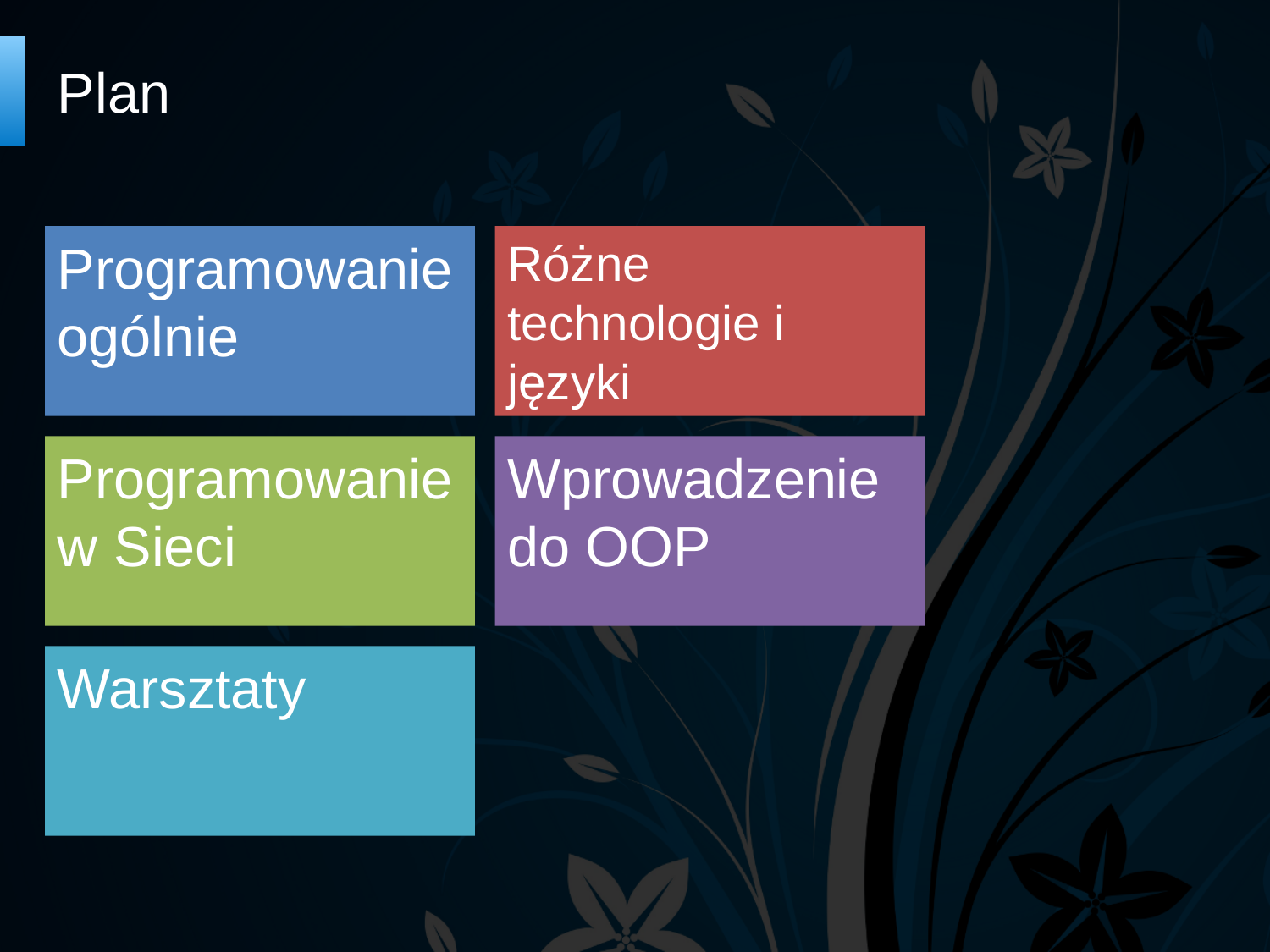

# Plan
Programowanie ogólnie
Różne technologie i języki
Programowanie w Sieci
Wprowadzenie do OOP
Warsztaty